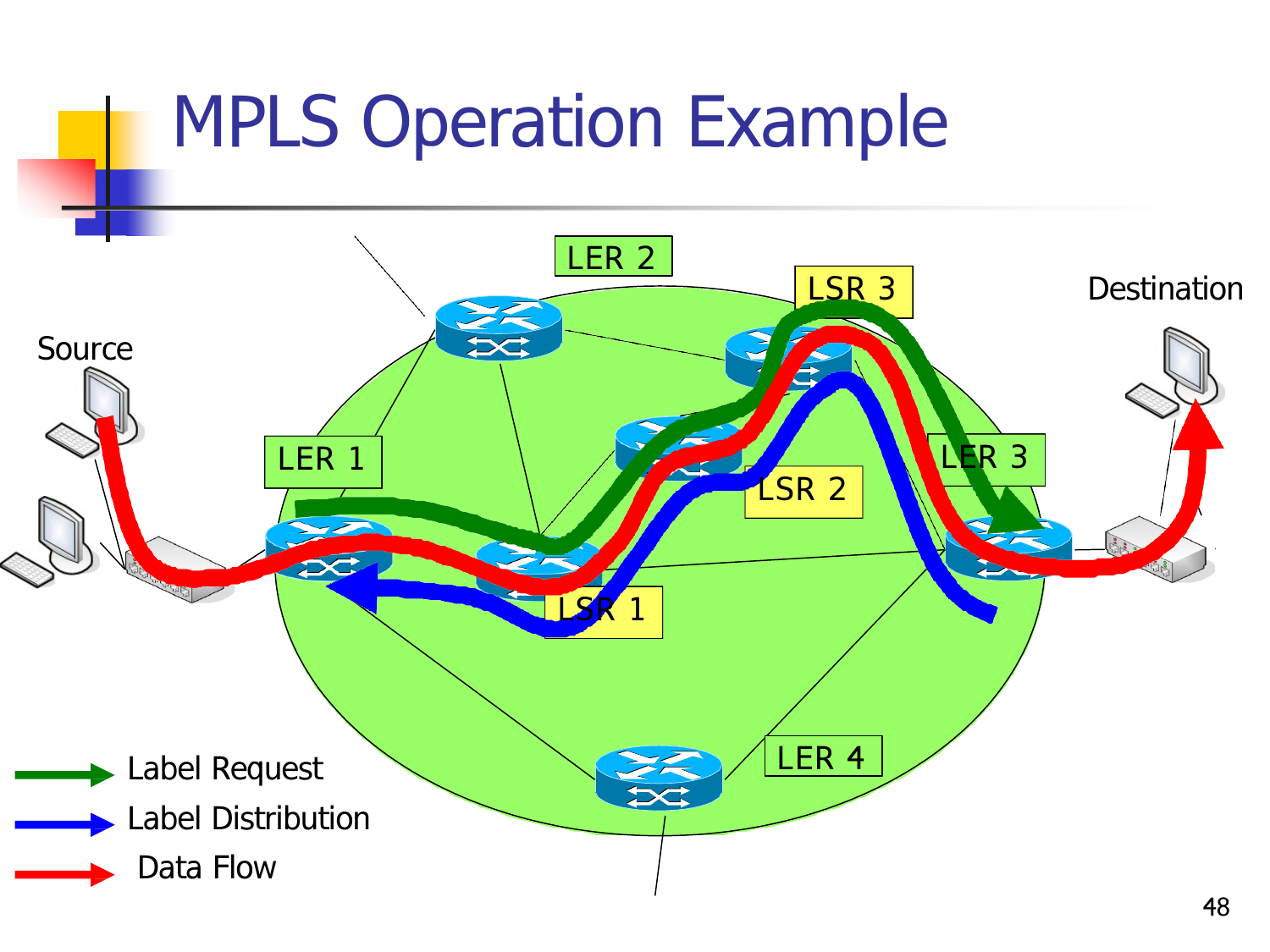

# MPLS Operation Example

LER 2
LSR 3
Destination

Source

LER 3
LER 1

LSR 2

LSR 1
LER 4
Label Request  Label Distribution  Data Flow

48